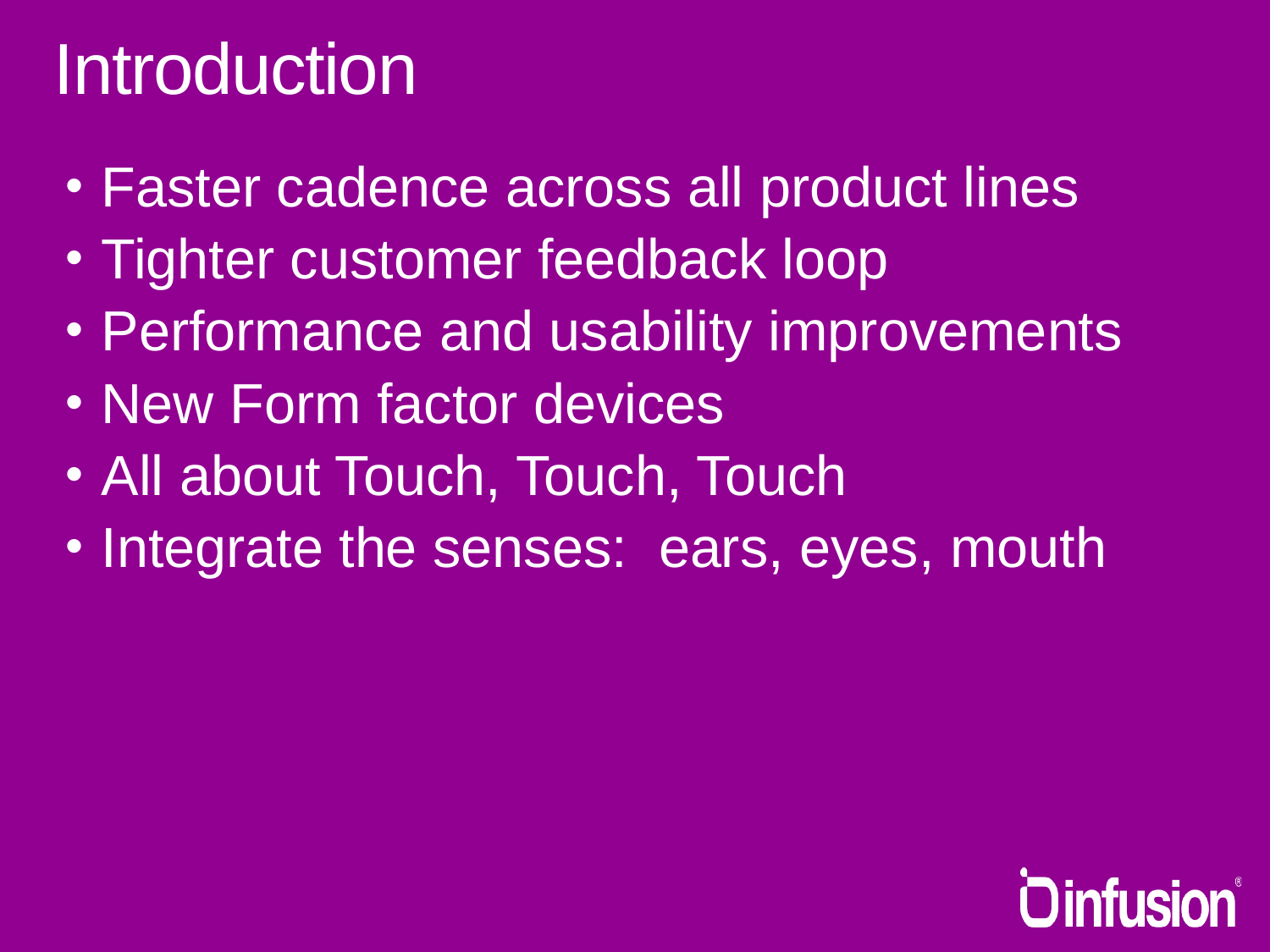

# Introduction
Faster cadence across all product lines
Tighter customer feedback loop
Performance and usability improvements
New Form factor devices
All about Touch, Touch, Touch
Integrate the senses:  ears, eyes, mouth